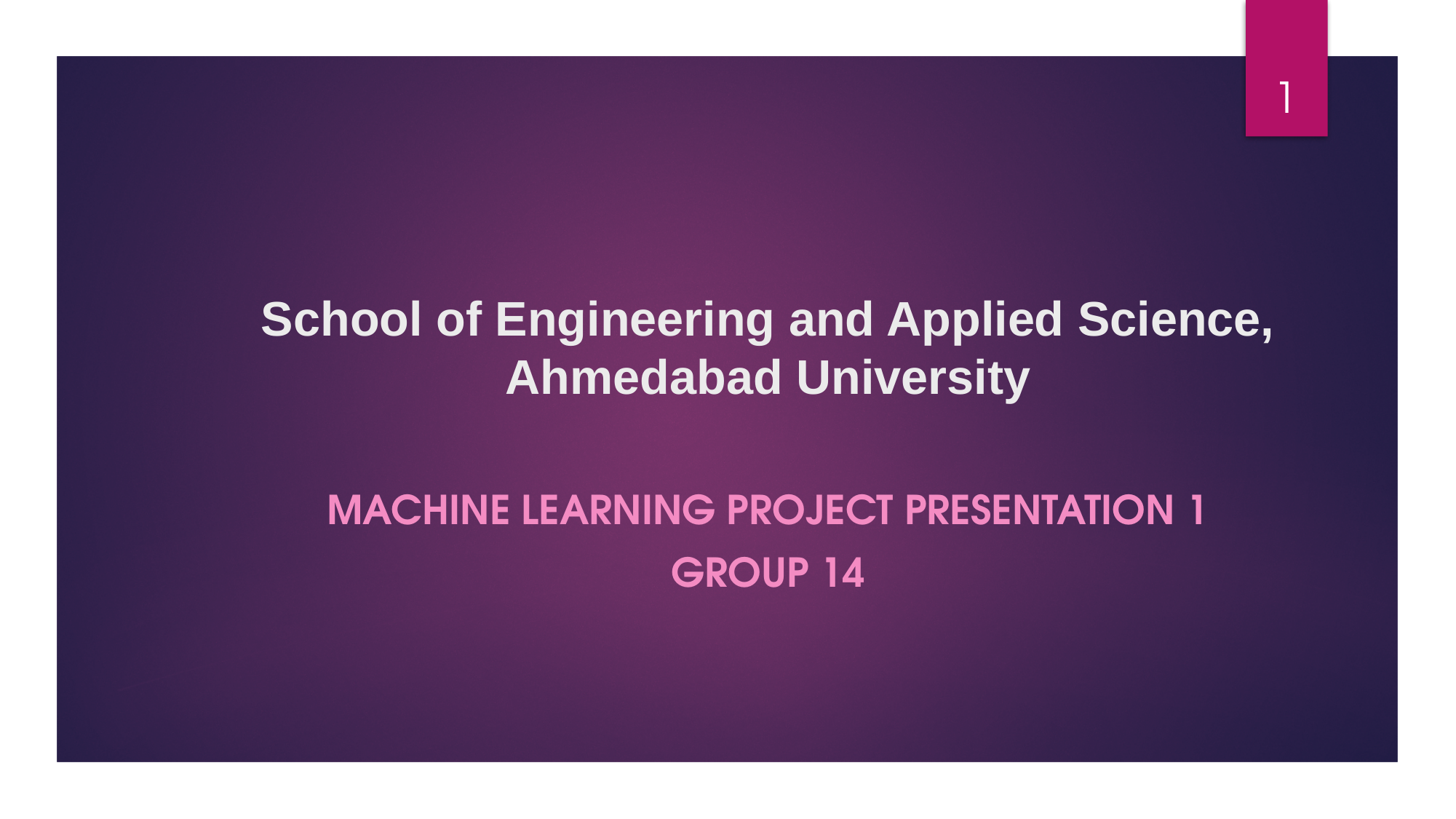

1
# School of Engineering and Applied Science, Ahmedabad University
Machine Learning project presentation 1
Group 14